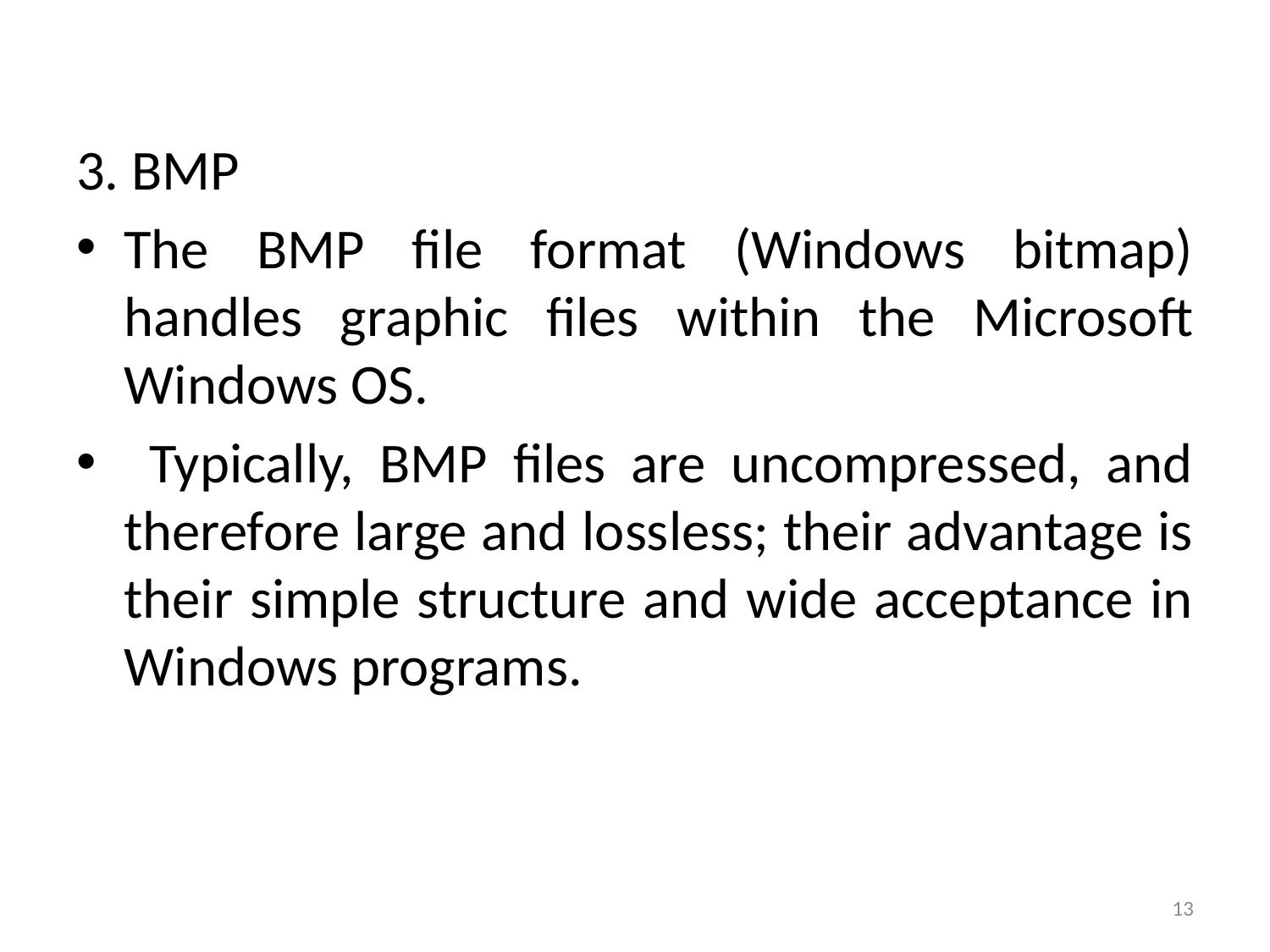

#
3. BMP
The BMP file format (Windows bitmap) handles graphic files within the Microsoft Windows OS.
 Typically, BMP files are uncompressed, and therefore large and lossless; their advantage is their simple structure and wide acceptance in Windows programs.

13